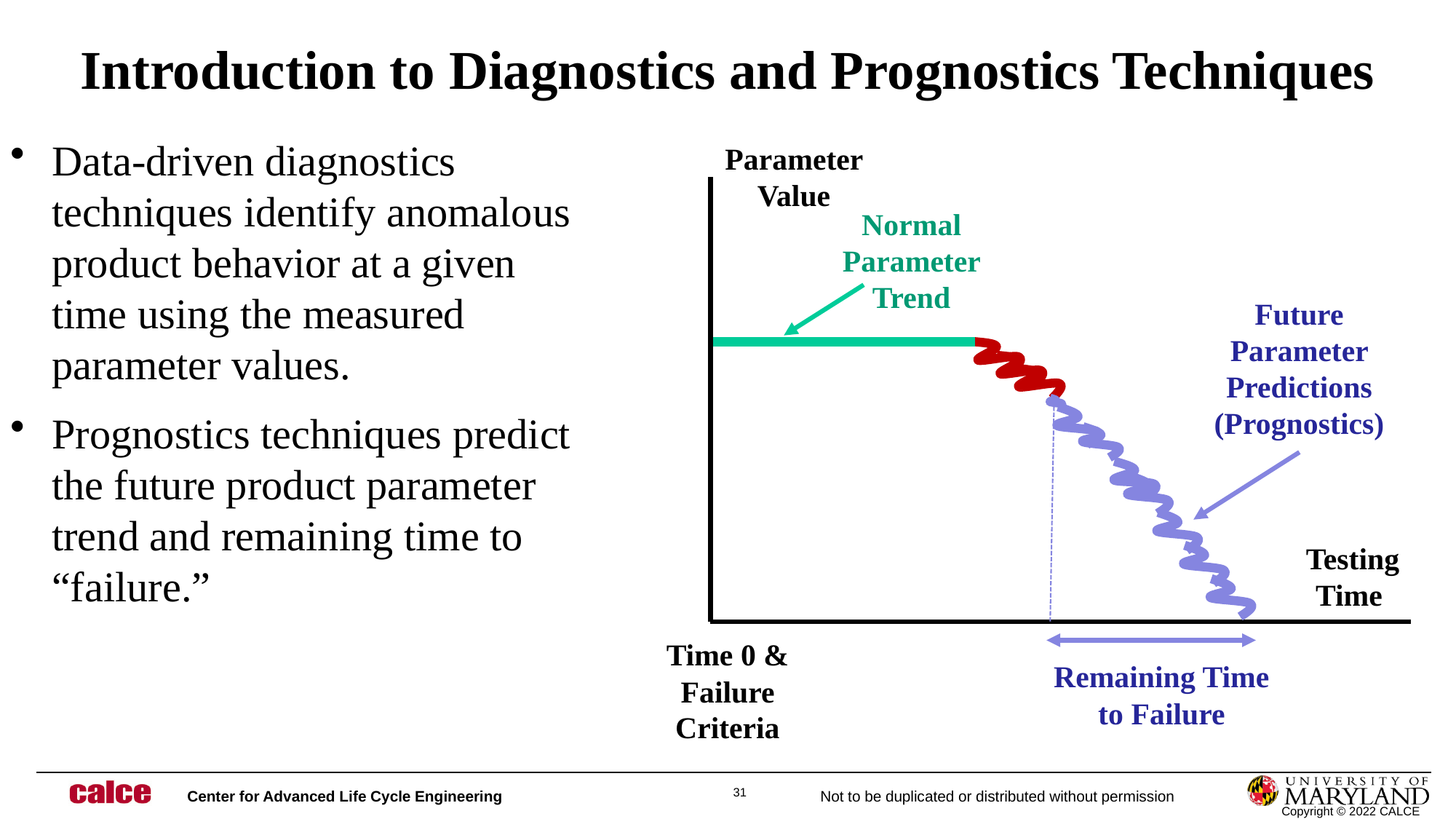

# Introduction to Diagnostics and Prognostics Techniques
Data-driven diagnostics techniques identify anomalous product behavior at a given time using the measured parameter values.
Prognostics techniques predict the future product parameter trend and remaining time to “failure.”

Parameter Value
Normal Parameter Trend
Future Parameter Predictions (Prognostics)

Testing Time

Time 0 & Failure Criteria
Remaining Time to Failure